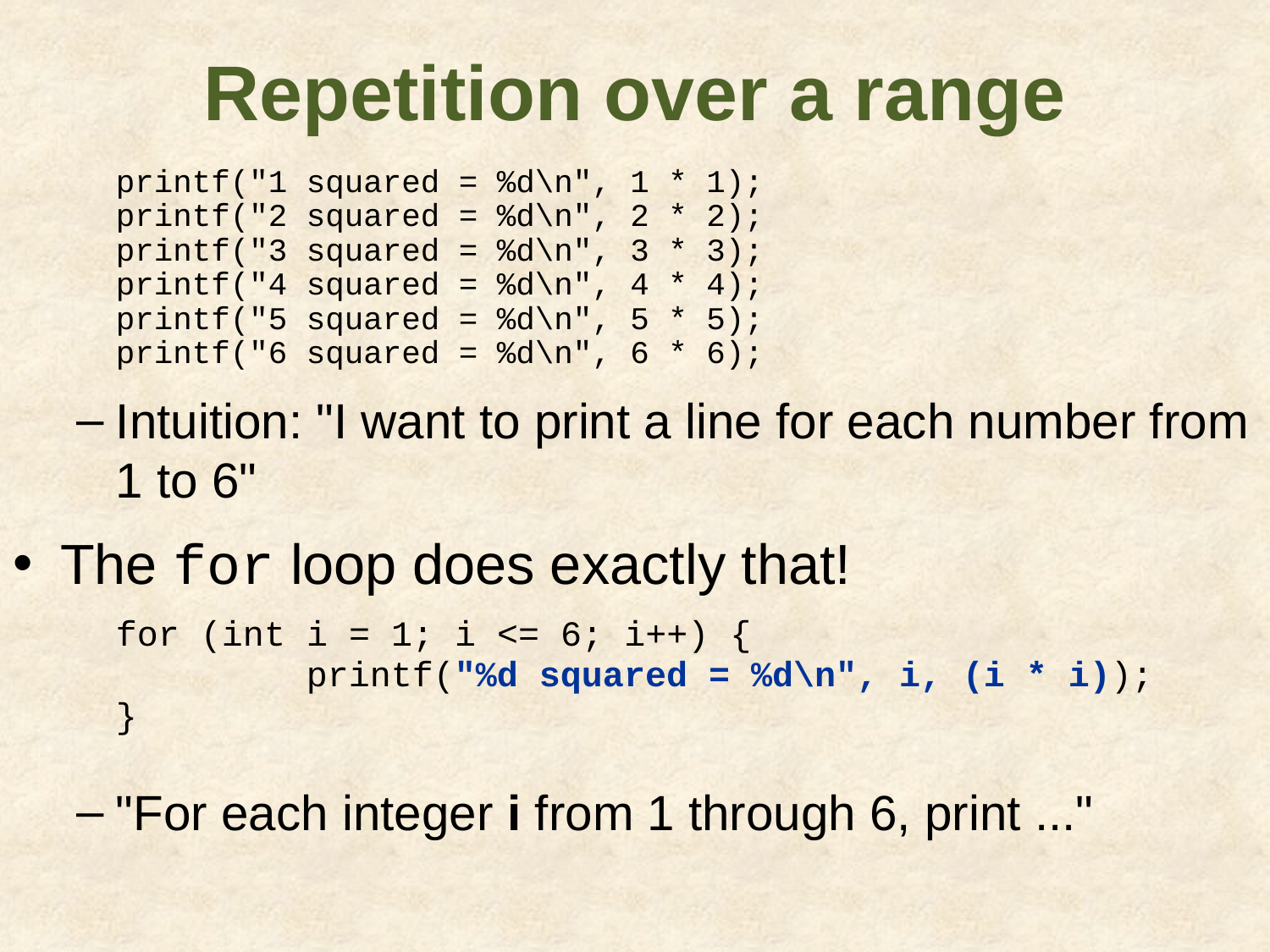

Repetition over a range
	printf("1 squared = %d\n", 1 * 1);
	printf("2 squared = %d\n", 2 * 2);
	printf("3 squared = %d\n", 3 * 3);
	printf("4 squared = %d\n", 4 * 4);
	printf("5 squared = %d\n", 5 * 5);
	printf("6 squared = %d\n", 6 * 6);

Intuition: "I want to print a line for each number from 1 to 6"
The for loop does exactly that!

	for (int i = 1; i <= 6; i++) {
		   printf("%d squared = %d\n", i, (i * i));
	}

"For each integer i from 1 through 6, print ..."